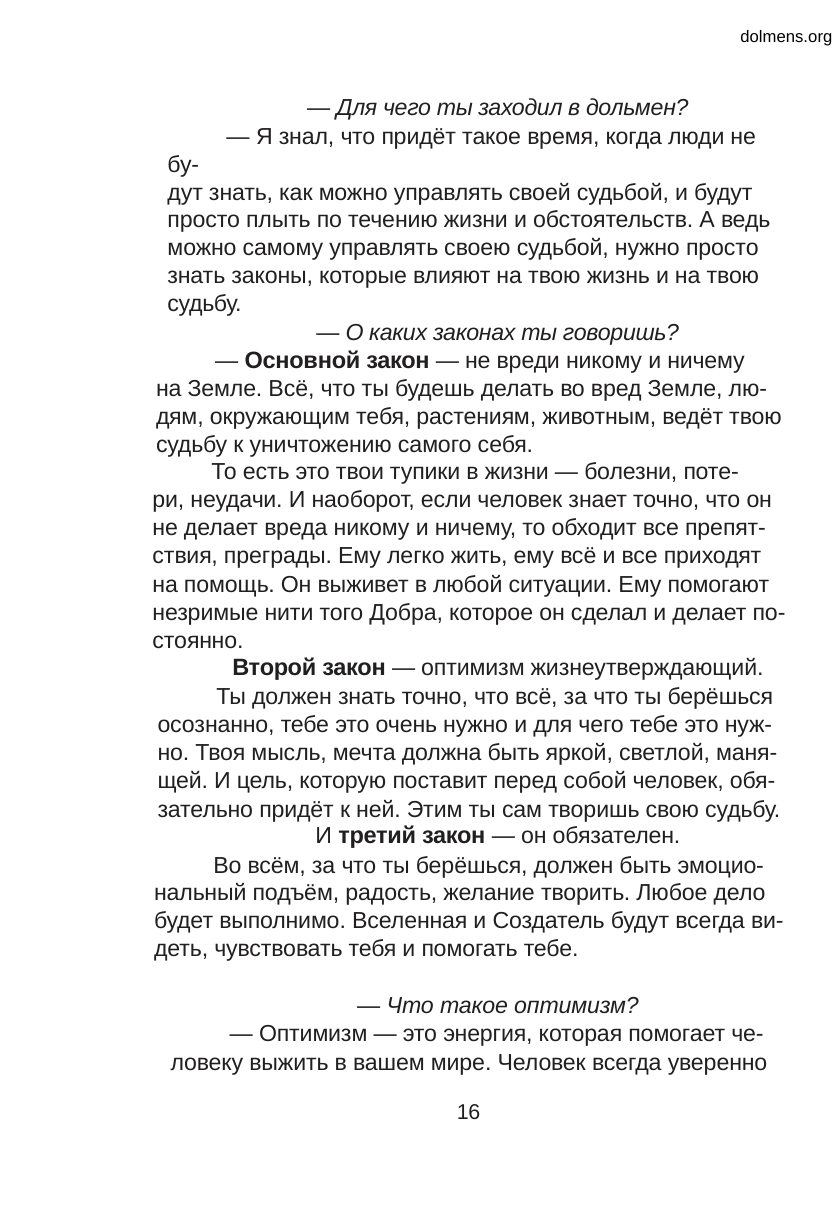

dolmens.org

— Для чего ты заходил в дольмен?

— Я знал, что придёт такое время, когда люди не бу-
дут знать, как можно управлять своей судьбой, и будут
просто плыть по течению жизни и обстоятельств. А ведь
можно самому управлять своею судьбой, нужно просто
знать законы, которые влияют на твою жизнь и на твою
судьбу.

— О каких законах ты говоришь?

— Основной закон — не вреди никому и ничему
на Земле. Всё, что ты будешь делать во вред Земле, лю-
дям, окружающим тебя, растениям, животным, ведёт твою
судьбу к уничтожению самого себя.

То есть это твои тупики в жизни — болезни, поте-
ри, неудачи. И наоборот, если человек знает точно, что он
не делает вреда никому и ничему, то обходит все препят-
ствия, преграды. Ему легко жить, ему всё и все приходят
на помощь. Он выживет в любой ситуации. Ему помогают
незримые нити того Добра, которое он сделал и делает по-
стоянно.

Второй закон — оптимизм жизнеутверждающий.

Ты должен знать точно, что всё, за что ты берёшься
осознанно, тебе это очень нужно и для чего тебе это нуж-
но. Твоя мысль, мечта должна быть яркой, светлой, маня-
щей. И цель, которую поставит перед собой человек, обя-
зательно придёт к ней. Этим ты сам творишь свою судьбу.

И третий закон — он обязателен.

Во всём, за что ты берёшься, должен быть эмоцио-
нальный подъём, радость, желание творить. Любое дело
будет выполнимо. Вселенная и Создатель будут всегда ви-
деть, чувствовать тебя и помогать тебе.

— Что такое оптимизм?

— Оптимизм — это энергия, которая помогает че-
ловеку выжить в вашем мире. Человек всегда уверенно

16